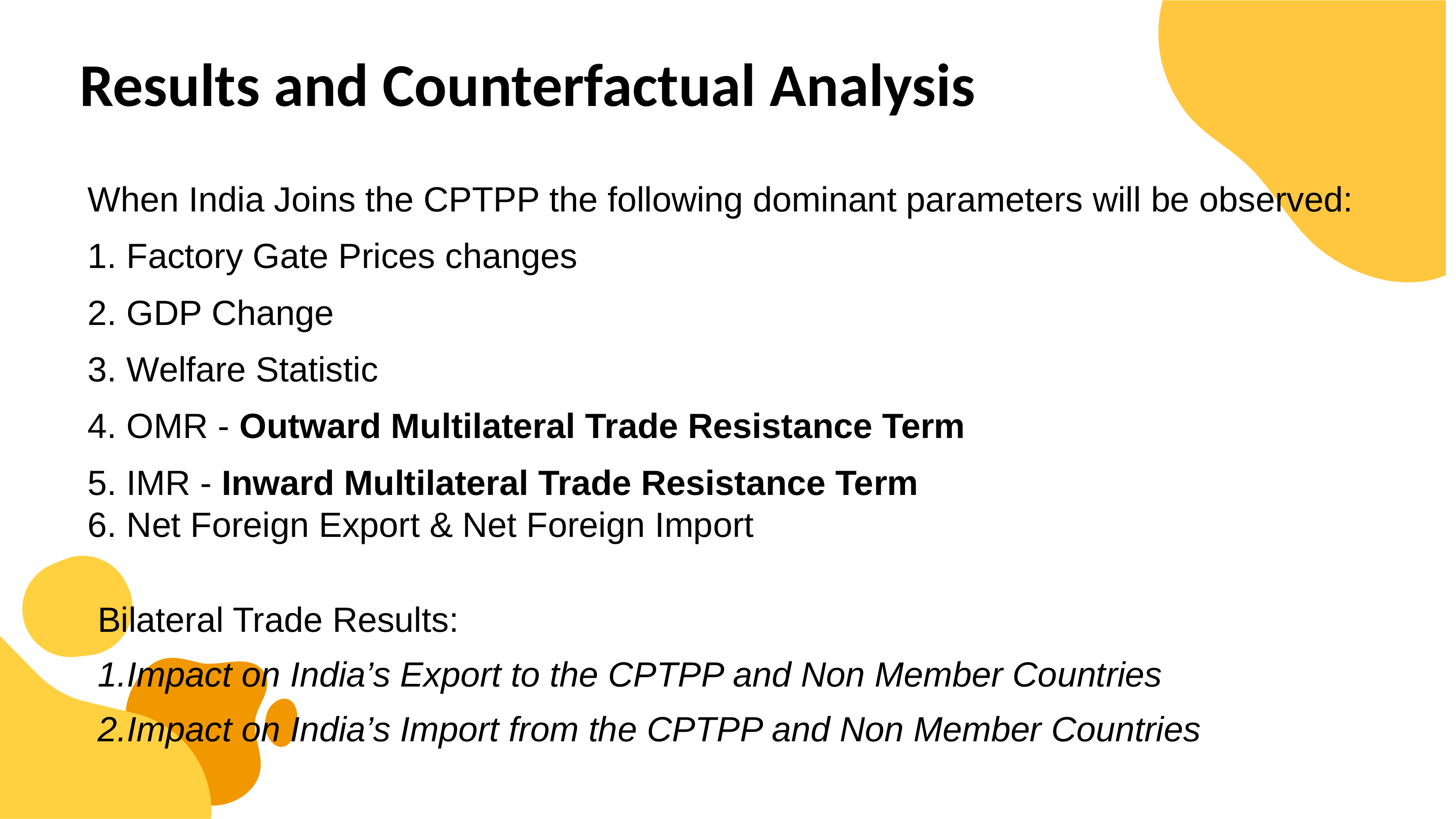

# Results and Counterfactual Analysis
When India Joins the CPTPP the following dominant parameters will be observed:
1. Factory Gate Prices changes
2. GDP Change
3. Welfare Statistic
4. OMR - Outward Multilateral Trade Resistance Term
5. IMR - Inward Multilateral Trade Resistance Term
6. Net Foreign Export & Net Foreign Import

 Bilateral Trade Results:
Impact on India’s Export to the CPTPP and Non Member Countries
Impact on India’s Import from the CPTPP and Non Member Countries